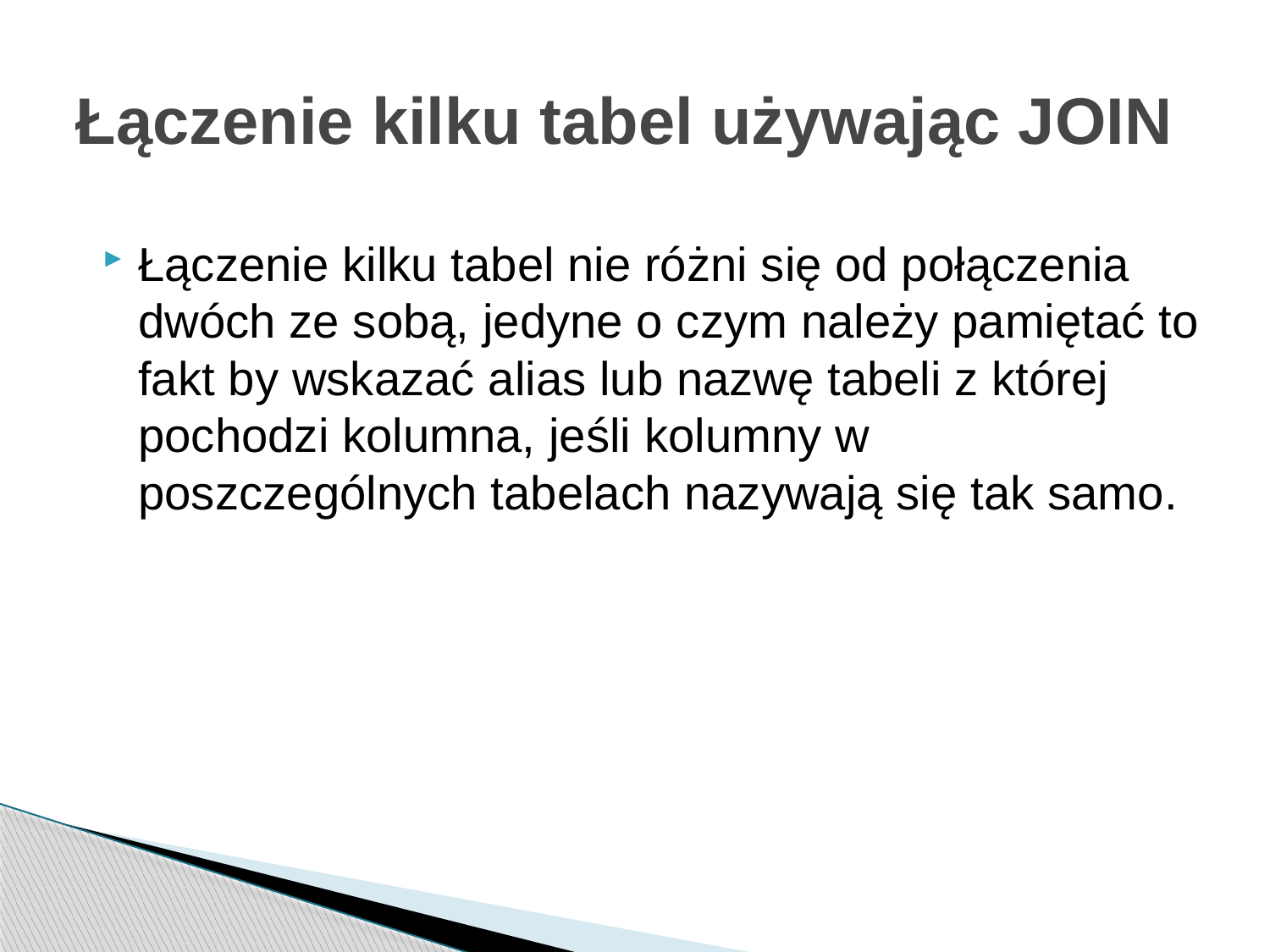

# Łączenie kilku tabel używając JOIN
Łączenie kilku tabel nie różni się od połączenia dwóch ze sobą, jedyne o czym należy pamiętać to fakt by wskazać alias lub nazwę tabeli z której pochodzi kolumna, jeśli kolumny w poszczególnych tabelach nazywają się tak samo.